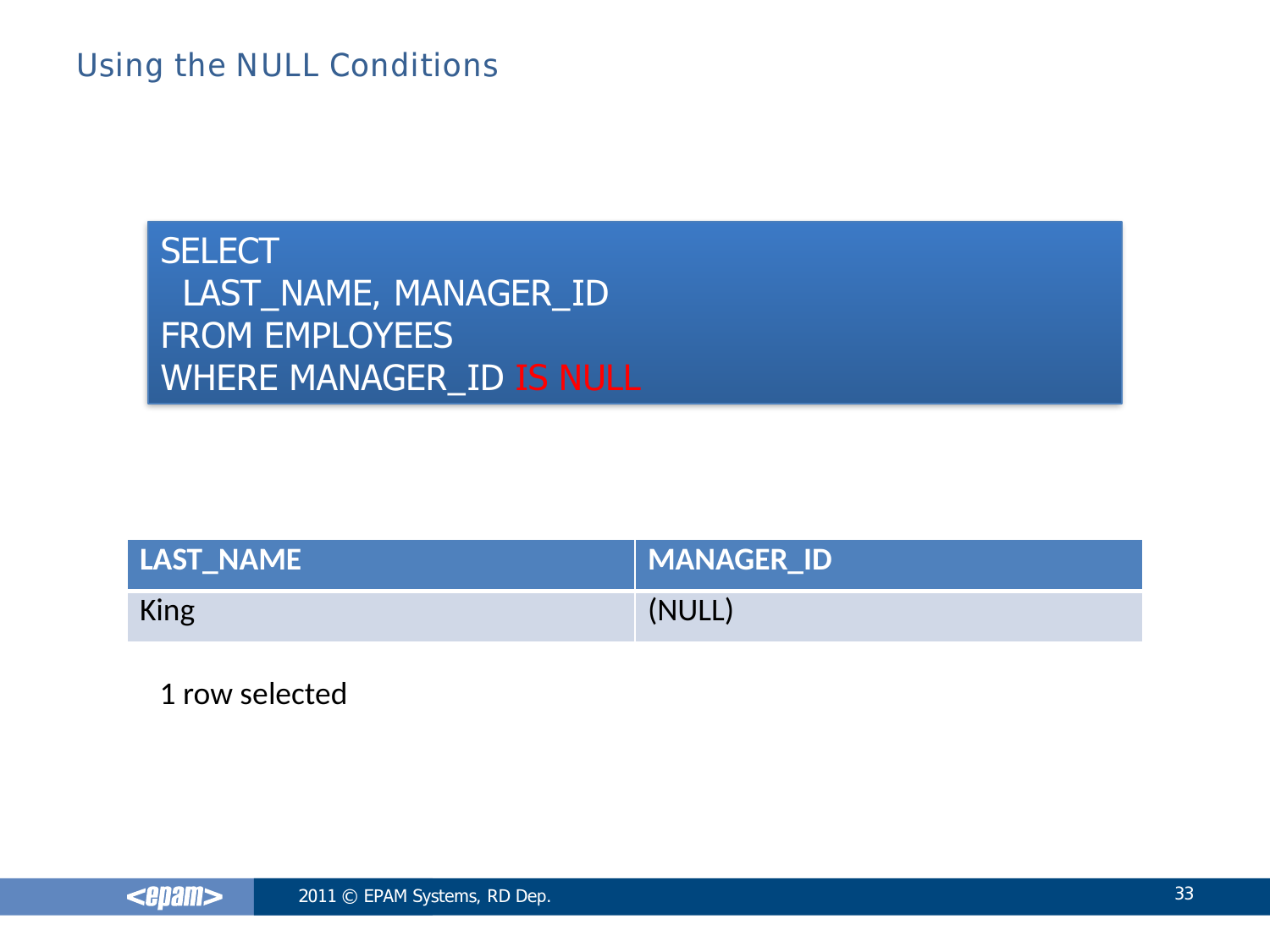

# Using the NULL Conditions
SELECT
  LAST_NAME, MANAGER_ID
FROM EMPLOYEES
WHERE MANAGER_ID IS NULL
| LAST\_NAME | MANAGER\_ID |
| --- | --- |
| King | (NULL) |
1 row selected
33
2011 © EPAM Systems, RD Dep.